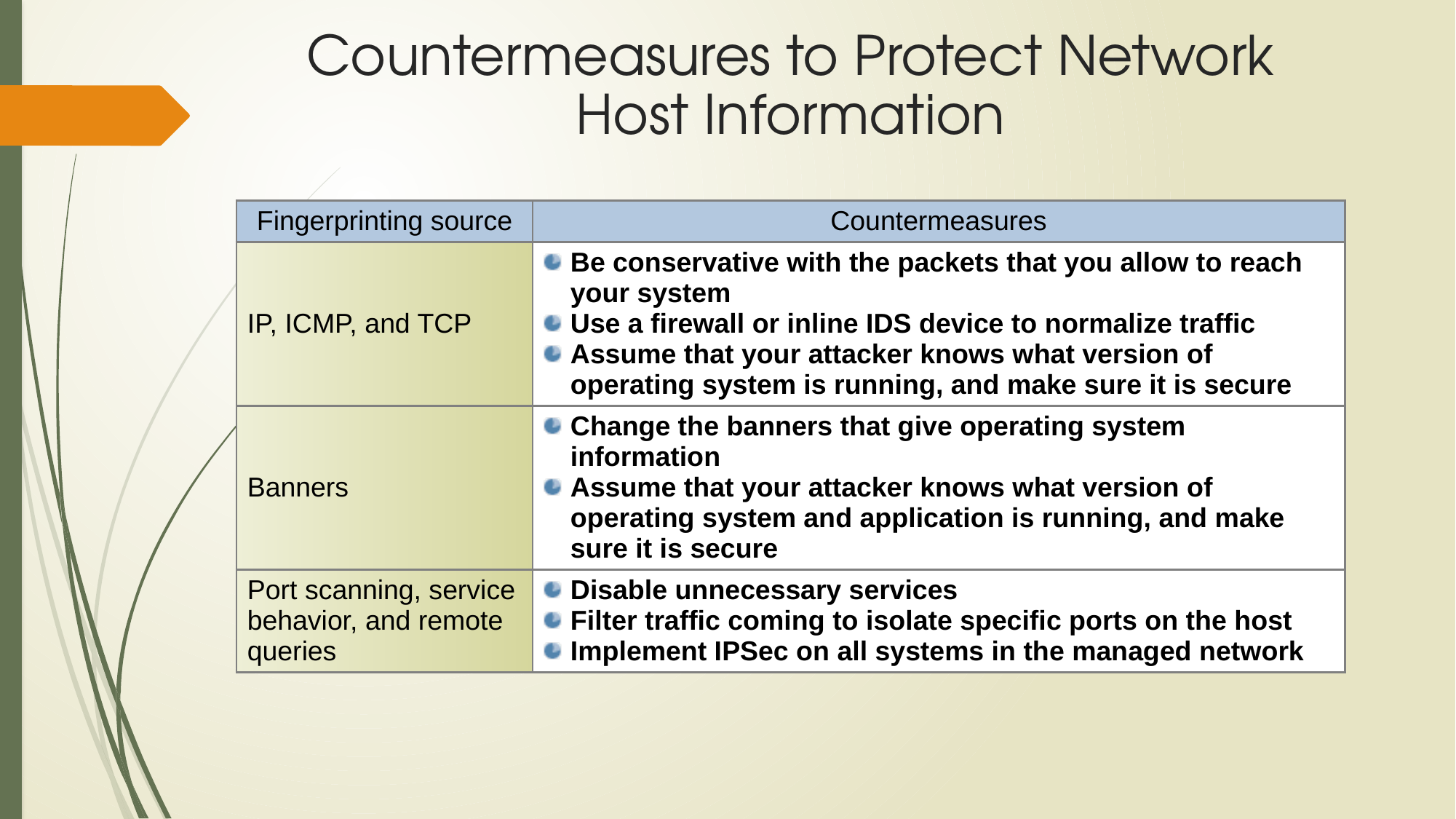

# Countermeasures to Protect Network Host Information
| Fingerprinting source | Countermeasures |
| --- | --- |
| IP, ICMP, and TCP | Be conservative with the packets that you allow to reach your system Use a firewall or inline IDS device to normalize traffic Assume that your attacker knows what version of operating system is running, and make sure it is secure |
| Banners | Change the banners that give operating system information Assume that your attacker knows what version of operating system and application is running, and make sure it is secure |
| Port scanning, service behavior, and remote queries | Disable unnecessary services Filter traffic coming to isolate specific ports on the host Implement IPSec on all systems in the managed network |